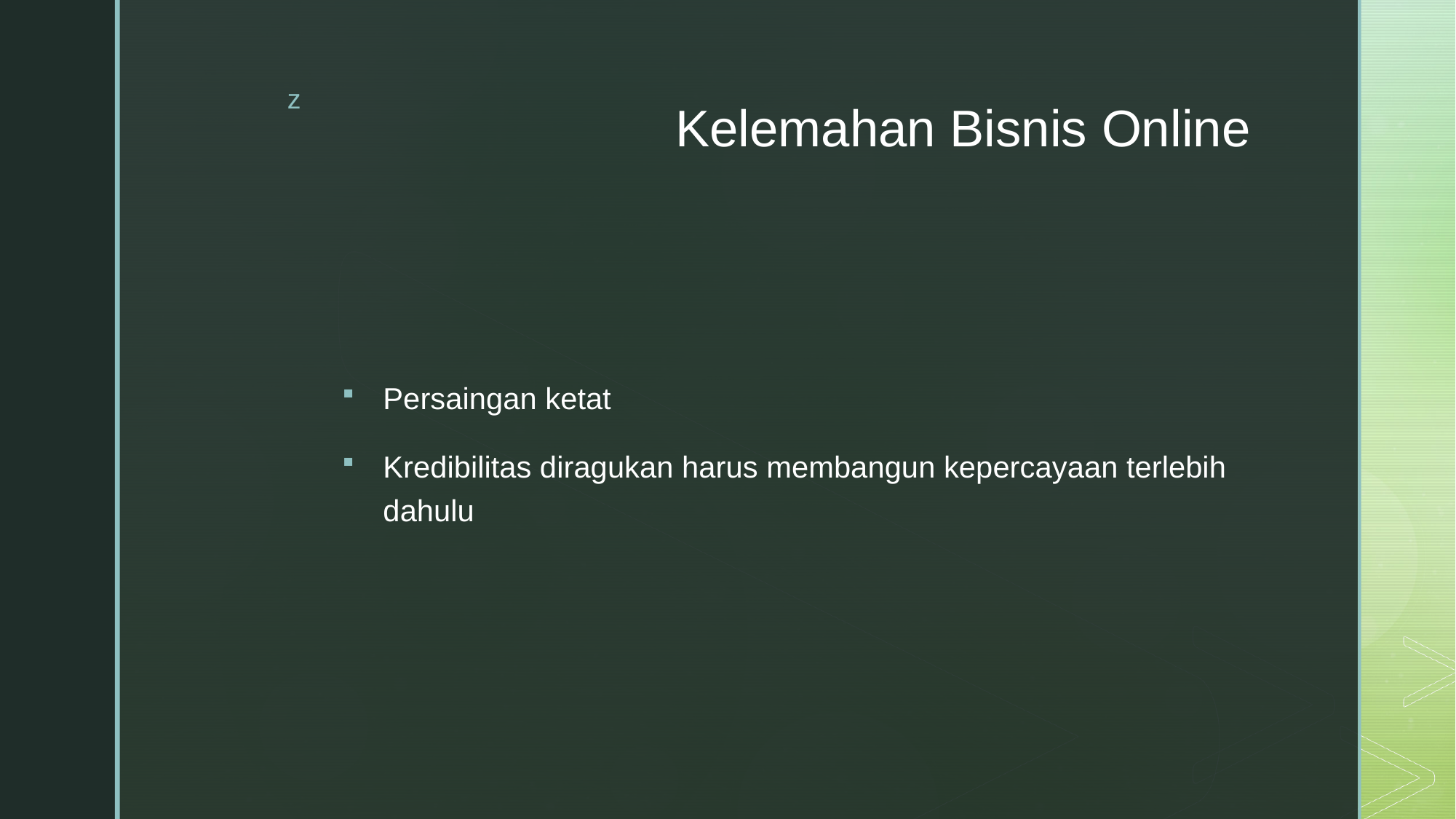

# Kelemahan Bisnis Online
Persaingan ketat
Kredibilitas diragukan harus membangun kepercayaan terlebih dahulu